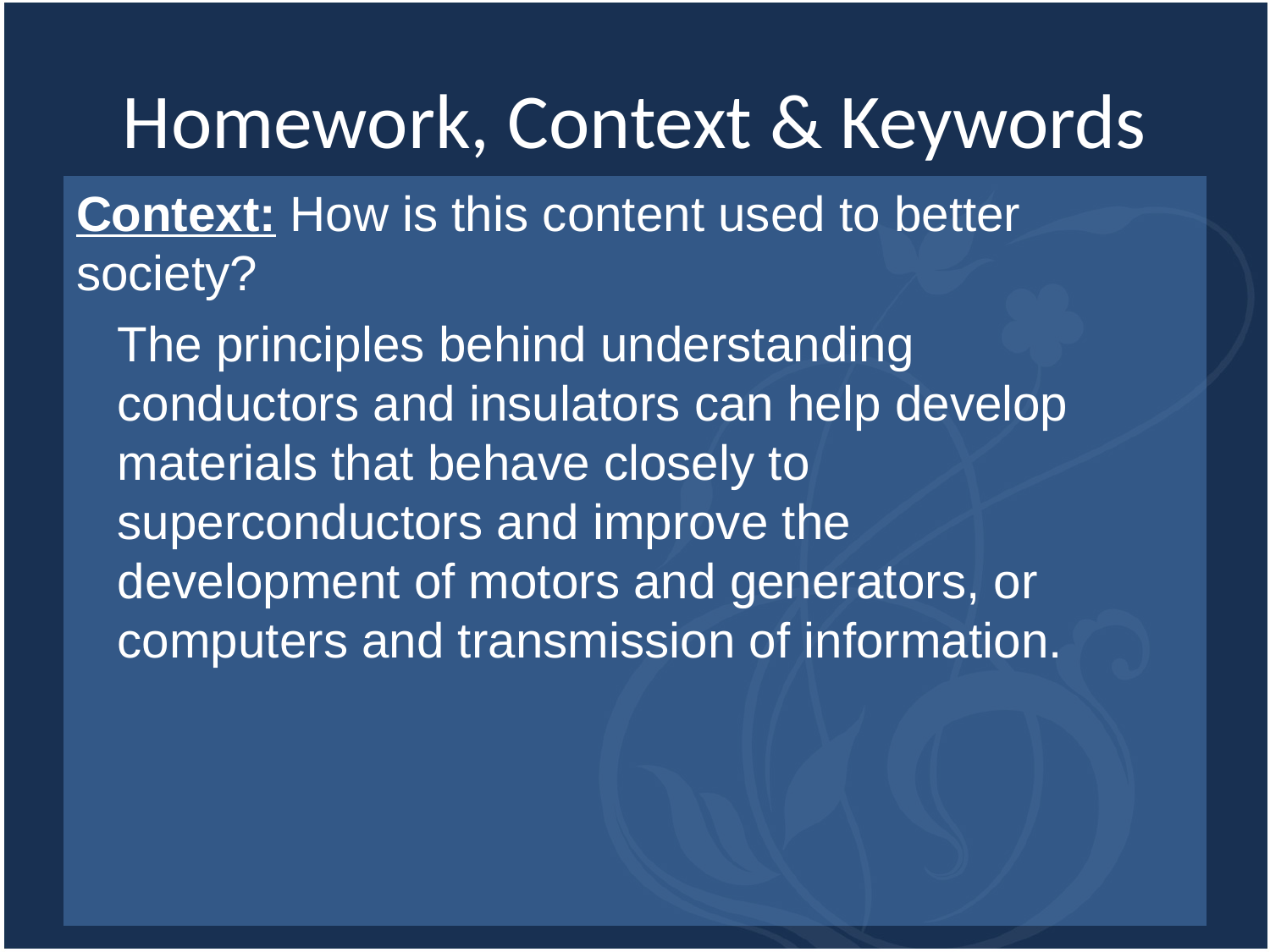

# Homework, Context & Keywords
Context: How is this content used to better society?

The principles behind understanding conductors and insulators can help develop materials that behave closely to superconductors and improve the development of motors and generators, or computers and transmission of information.